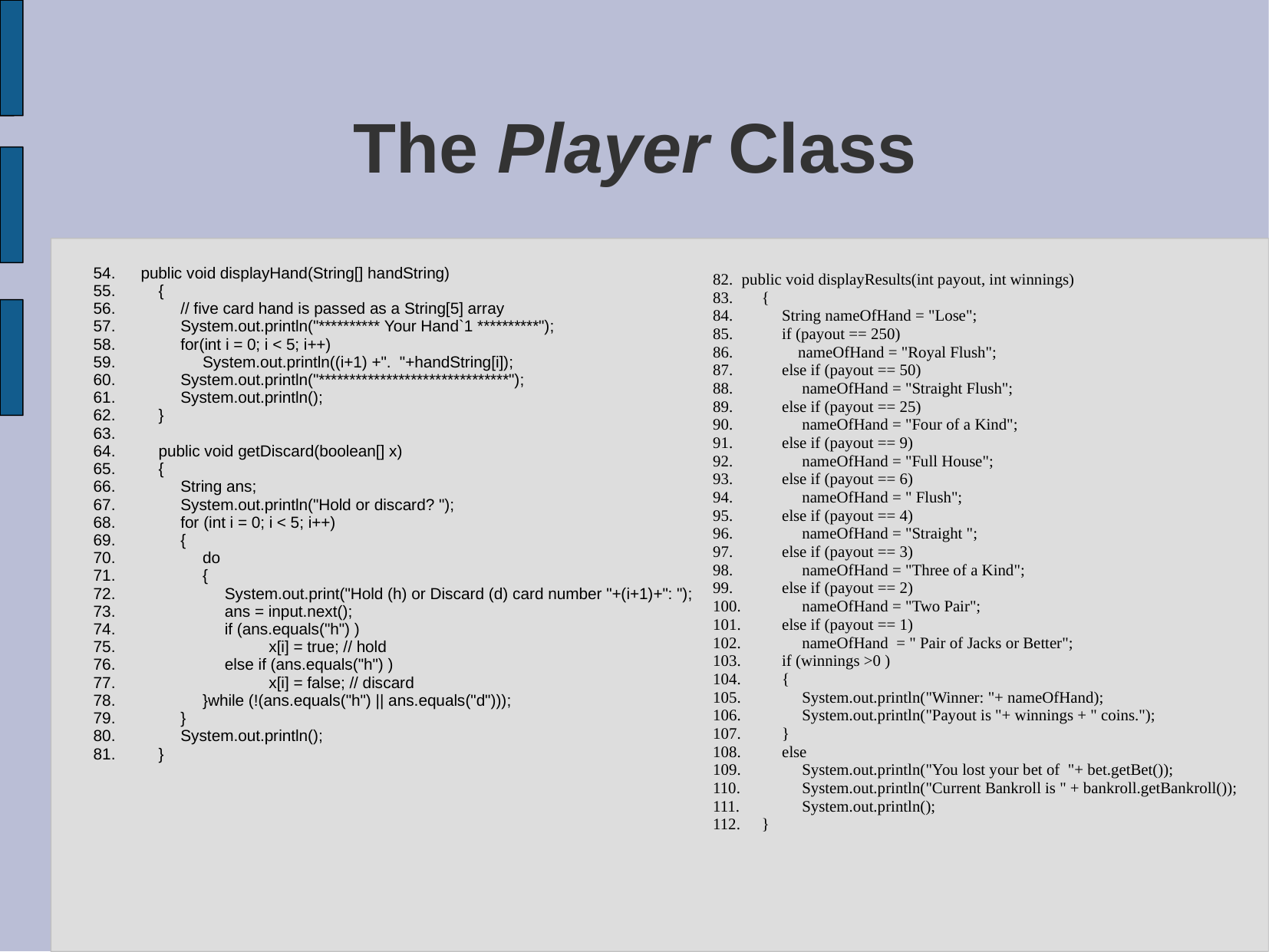

# The Player Class
 public void displayHand(String[] handString)
     {
          // five card hand is passed as a String[5] array
          System.out.println("********** Your Hand`1 **********");
          for(int i = 0; i < 5; i++)
               System.out.println((i+1) +".  "+handString[i]);
          System.out.println("*******************************");
          System.out.println();
     }

     public void getDiscard(boolean[] x)
     {
          String ans;
          System.out.println("Hold or discard? ");
          for (int i = 0; i < 5; i++)
          {
               do
               {
                    System.out.print("Hold (h) or Discard (d) card number "+(i+1)+": ");
                    ans = input.next();
                    if (ans.equals("h") )
                              x[i] = true; // hold
                    else if (ans.equals("h") )
                              x[i] = false; // discard
               }while (!(ans.equals("h") || ans.equals("d")));
          }
          System.out.println();
     }

public void displayResults(int payout, int winnings)
     {
          String nameOfHand = "Lose";
          if (payout == 250)
              nameOfHand = "Royal Flush";
          else if (payout == 50)
               nameOfHand = "Straight Flush";
          else if (payout == 25)
               nameOfHand = "Four of a Kind";
          else if (payout == 9)
               nameOfHand = "Full House";
          else if (payout == 6)
               nameOfHand = " Flush";
          else if (payout == 4)
               nameOfHand = "Straight ";
          else if (payout == 3)
               nameOfHand = "Three of a Kind";
          else if (payout == 2)
               nameOfHand = "Two Pair";
          else if (payout == 1)
               nameOfHand  = " Pair of Jacks or Better";
          if (winnings >0 )
          {
               System.out.println("Winner: "+ nameOfHand);
               System.out.println("Payout is "+ winnings + " coins.");
          }
          else
               System.out.println("You lost your bet of  "+ bet.getBet());
               System.out.println("Current Bankroll is " + bankroll.getBankroll());
               System.out.println();
     }